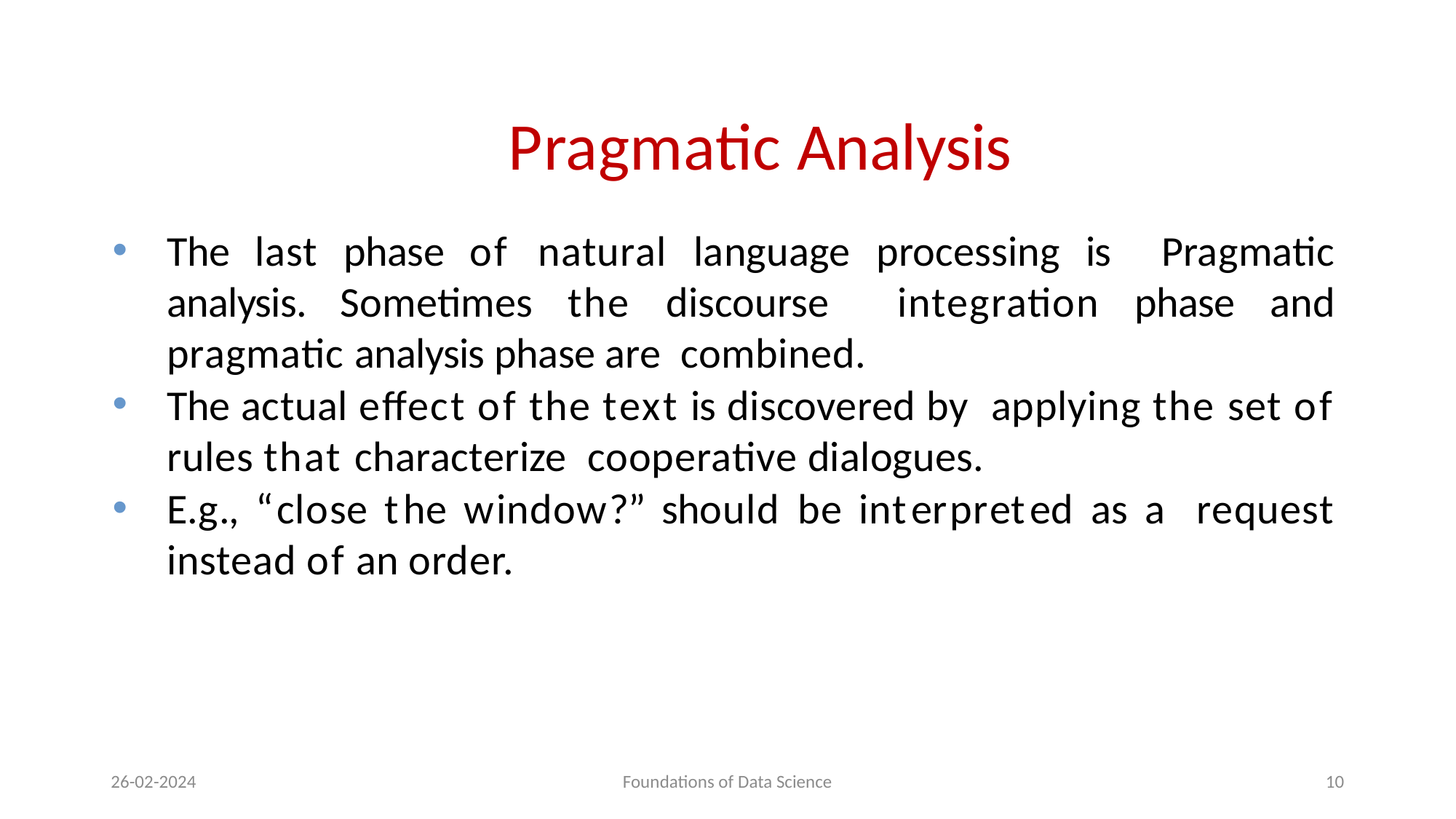

# Pragmatic Analysis
The last phase of natural language processing is  Pragmatic analysis. Sometimes the discourse  integration phase and pragmatic analysis phase are  combined.
The actual effect of the text is discovered by  applying the set of rules that characterize  cooperative dialogues.
E.g., “close the window?” should be interpreted as a  request instead of an order.

26-02-2024
Foundations of Data Science
10